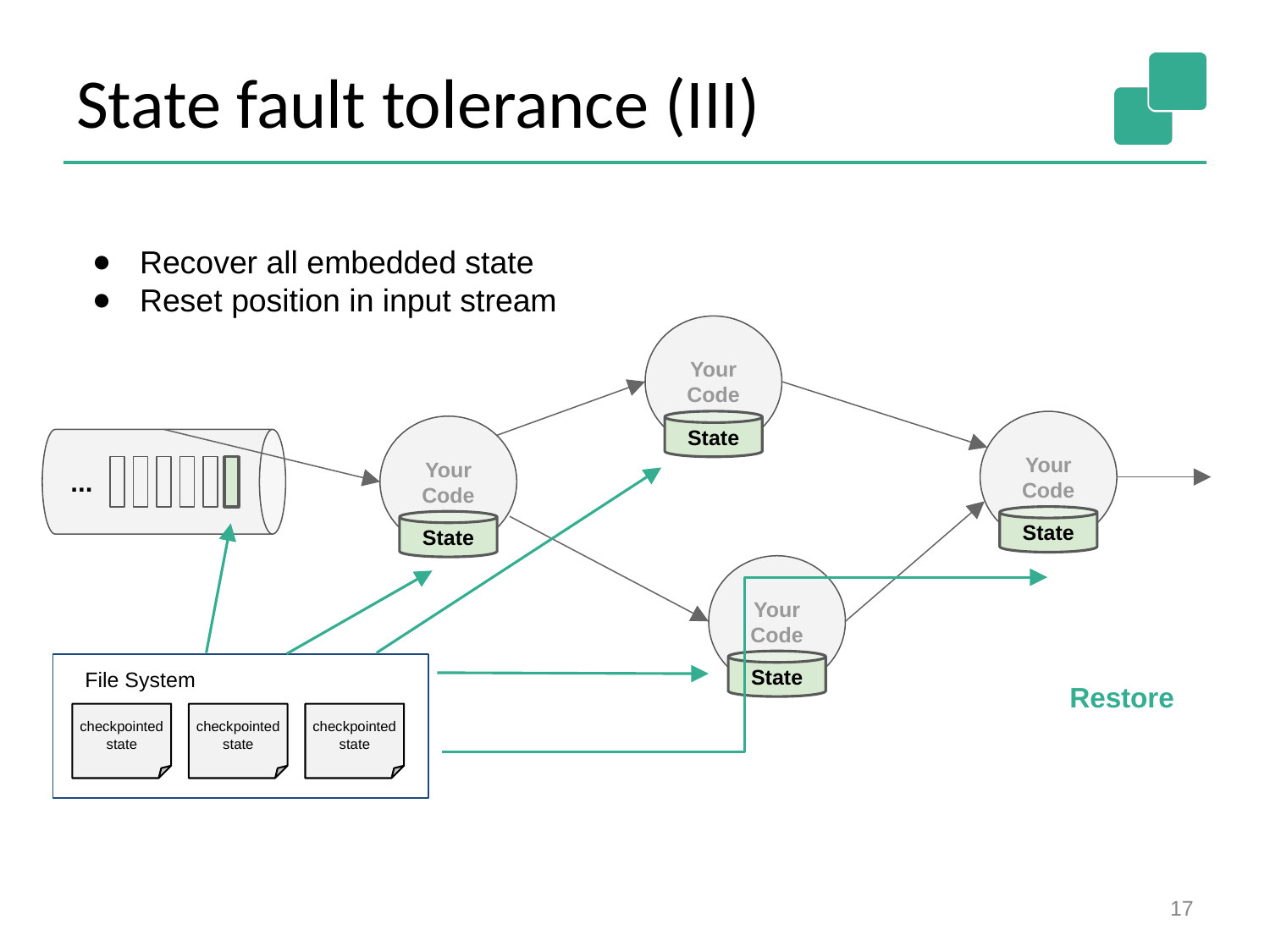

# State fault tolerance (III)
Recover all embedded state
Reset position in input stream
Your
Code

State
Your
Code
Your
Code
...

State
State
Your
Code
Restore
State

File System
checkpointed
state
checkpointed
state
checkpointed
state
17